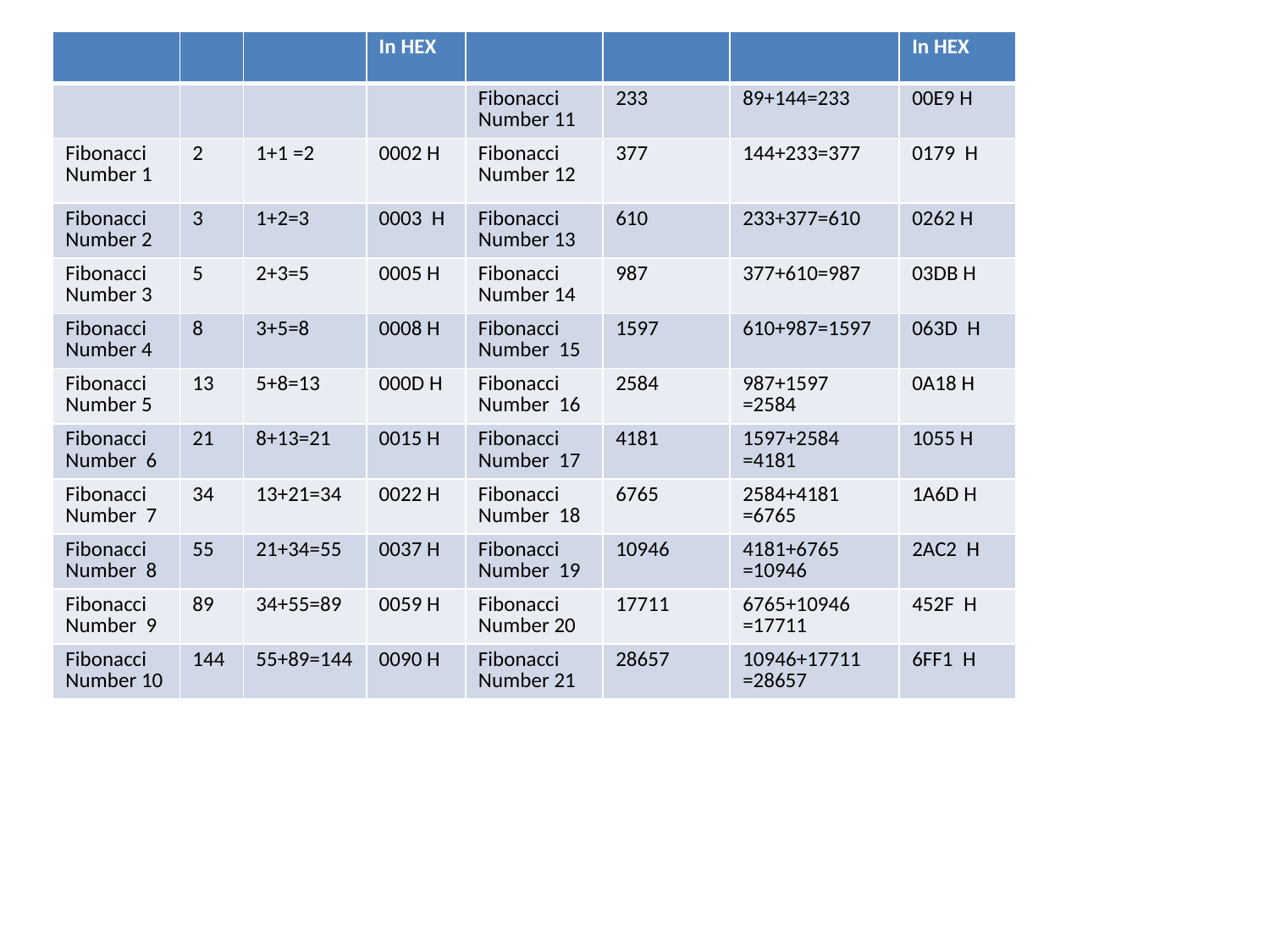

|  |  |  | In HEX |  |  |  | In HEX |
| --- | --- | --- | --- | --- | --- | --- | --- |
|  |  |  |  | Fibonacci Number 11 | 233 | 89+144=233 | 00E9 H |
| Fibonacci Number 1 | 2 | 1+1 =2 | 0002 H | Fibonacci Number 12 | 377 | 144+233=377 | 0179 H |
| Fibonacci Number 2 | 3 | 1+2=3 | 0003 H | Fibonacci Number 13 | 610 | 233+377=610 | 0262 H |
| Fibonacci Number 3 | 5 | 2+3=5 | 0005 H | Fibonacci Number 14 | 987 | 377+610=987 | 03DB H |
| Fibonacci Number 4 | 8 | 3+5=8 | 0008 H | Fibonacci Number 15 | 1597 | 610+987=1597 | 063D H |
| Fibonacci Number 5 | 13 | 5+8=13 | 000D H | Fibonacci Number 16 | 2584 | 987+1597 =2584 | 0A18 H |
| Fibonacci Number 6 | 21 | 8+13=21 | 0015 H | Fibonacci Number 17 | 4181 | 1597+2584 =4181 | 1055 H |
| Fibonacci Number 7 | 34 | 13+21=34 | 0022 H | Fibonacci Number 18 | 6765 | 2584+4181 =6765 | 1A6D H |
| Fibonacci Number 8 | 55 | 21+34=55 | 0037 H | Fibonacci Number 19 | 10946 | 4181+6765 =10946 | 2AC2 H |
| Fibonacci Number 9 | 89 | 34+55=89 | 0059 H | Fibonacci Number 20 | 17711 | 6765+10946 =17711 | 452F H |
| Fibonacci Number 10 | 144 | 55+89=144 | 0090 H | Fibonacci Number 21 | 28657 | 10946+17711 =28657 | 6FF1 H |